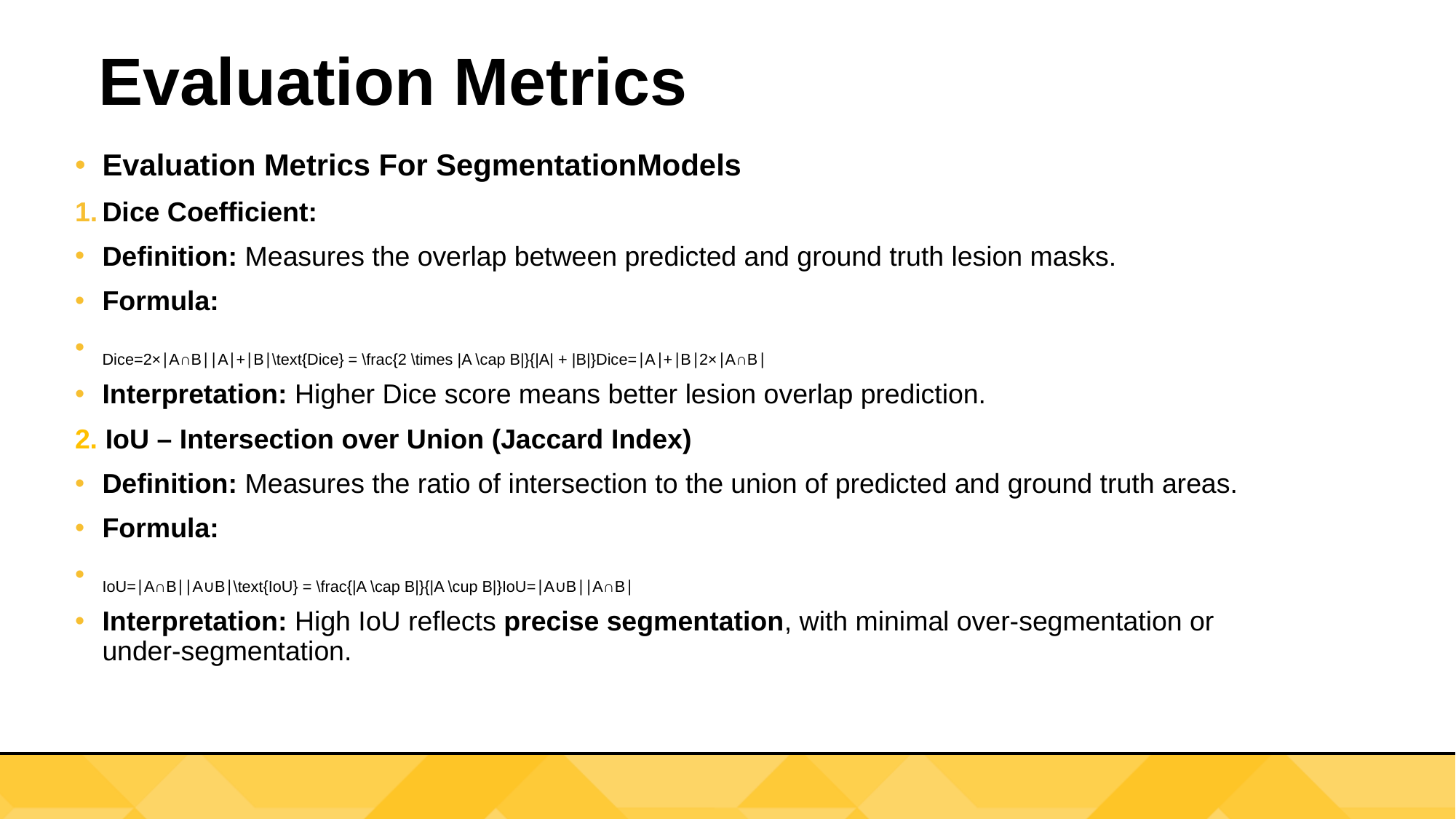

# Evaluation Metrics
Evaluation Metrics For SegmentationModels
Dice Coefficient:
Definition: Measures the overlap between predicted and ground truth lesion masks.
Formula:
Dice=2×∣A∩B∣∣A∣+∣B∣\text{Dice} = \frac{2 \times |A \cap B|}{|A| + |B|}Dice=∣A∣+∣B∣2×∣A∩B∣​
Interpretation: Higher Dice score means better lesion overlap prediction.
2. IoU – Intersection over Union (Jaccard Index)
Definition: Measures the ratio of intersection to the union of predicted and ground truth areas.
Formula:
IoU=∣A∩B∣∣A∪B∣\text{IoU} = \frac{|A \cap B|}{|A \cup B|}IoU=∣A∪B∣∣A∩B∣​
Interpretation: High IoU reflects precise segmentation, with minimal over-segmentation or under-segmentation.